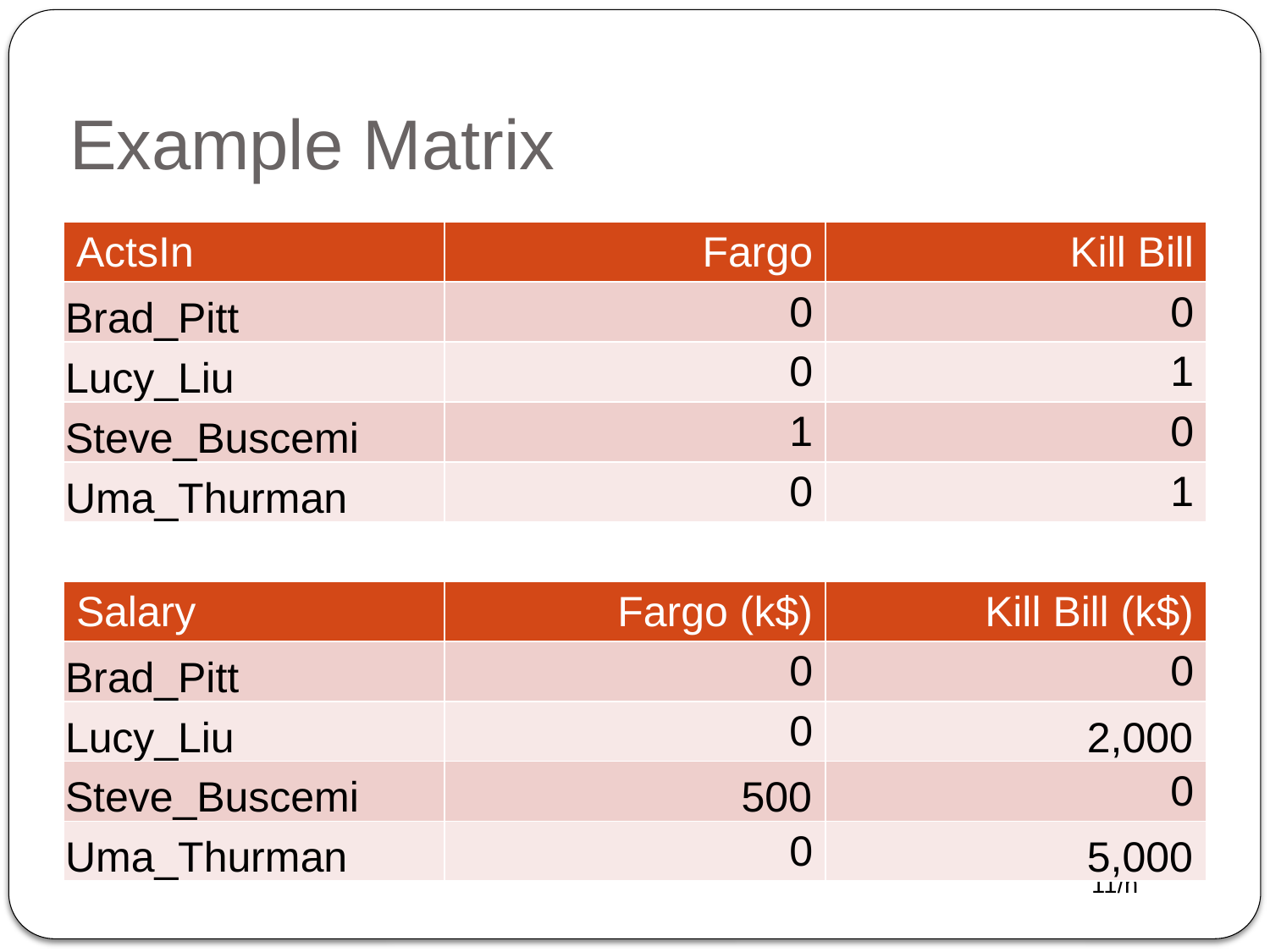

# Example Matrix
| ActsIn | Fargo | Kill Bill |
| --- | --- | --- |
| Brad\_Pitt | 0 | 0 |
| Lucy\_Liu | 0 | 1 |
| Steve\_Buscemi | 1 | 0 |
| Uma\_Thurman | 0 | 1 |
| Salary | Fargo (k$) | Kill Bill (k$) |
| --- | --- | --- |
| Brad\_Pitt | 0 | 0 |
| Lucy\_Liu | 0 | 2,000 |
| Steve\_Buscemi | 500 | 0 |
| Uma\_Thurman | 0 | 5,000 |